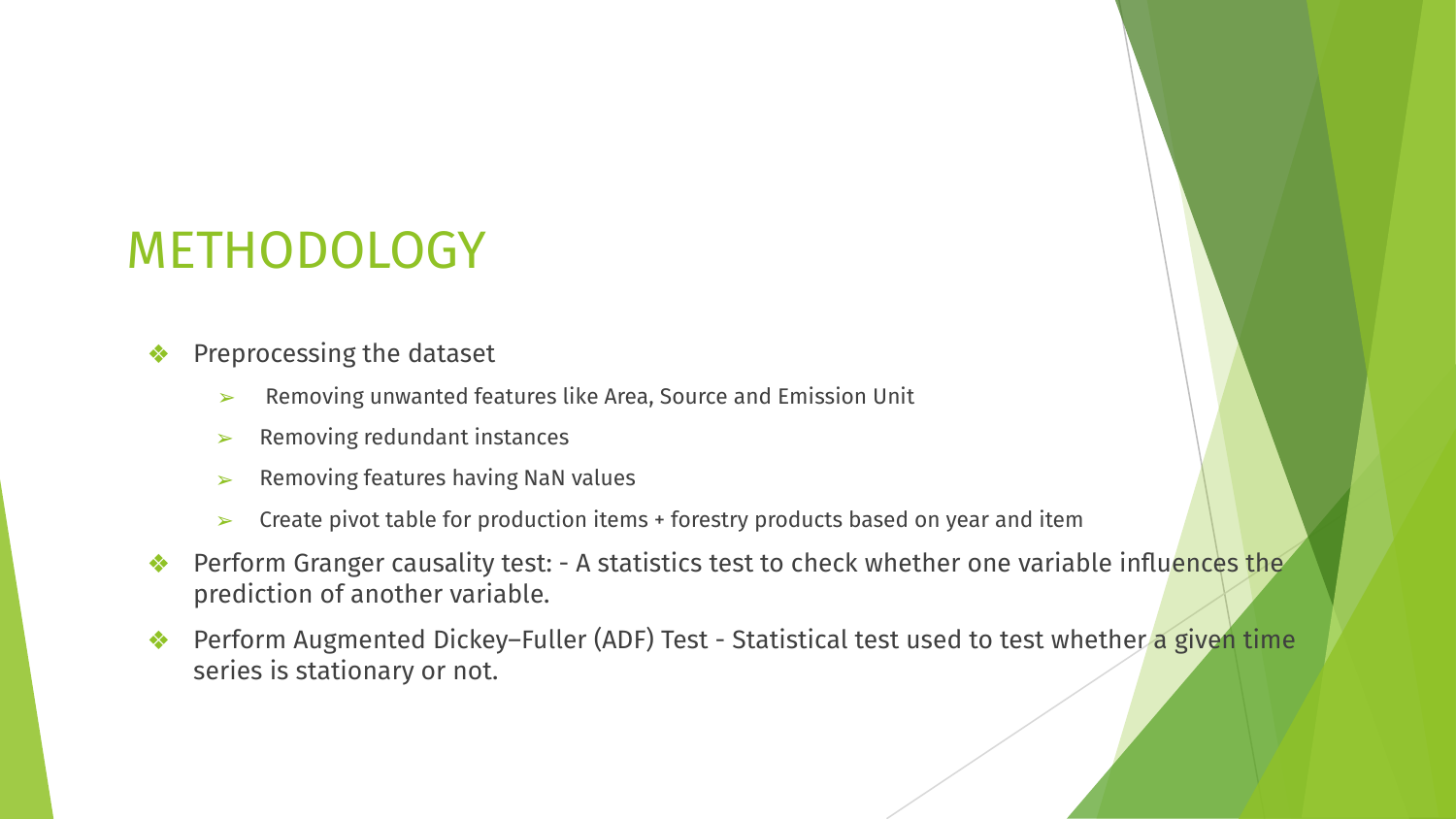

# METHODOLOGY
Preprocessing the dataset
 Removing unwanted features like Area, Source and Emission Unit
Removing redundant instances
Removing features having NaN values
Create pivot table for production items + forestry products based on year and item
Perform Granger causality test: - A statistics test to check whether one variable influences the prediction of another variable.
Perform Augmented Dickey–Fuller (ADF) Test - Statistical test used to test whether a given time series is stationary or not.